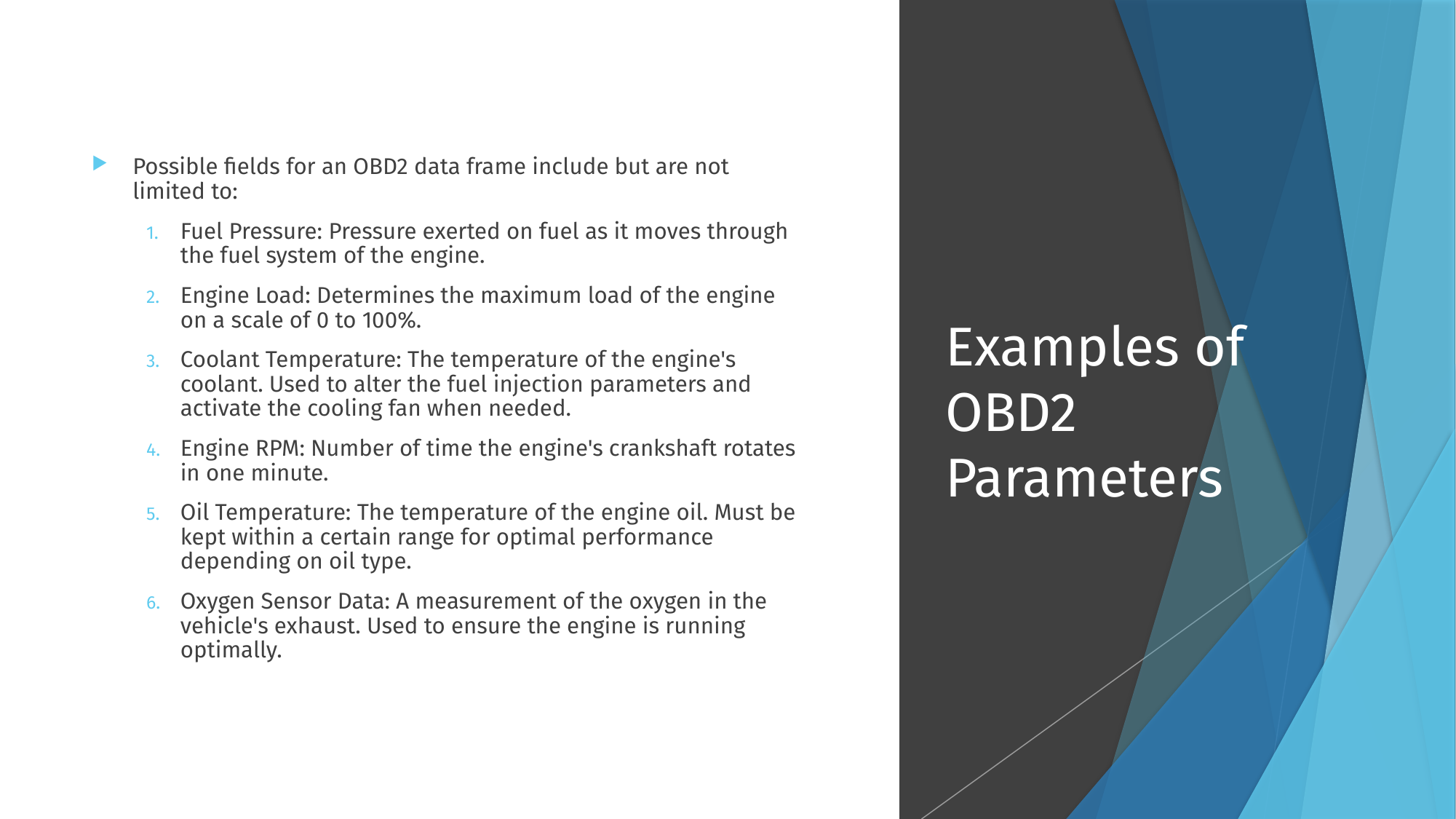

Possible fields for an OBD2 data frame include but are not limited to:
Fuel Pressure: Pressure exerted on fuel as it moves through the fuel system of the engine.
Engine Load: Determines the maximum load of the engine on a scale of 0 to 100%.
Coolant Temperature: The temperature of the engine's coolant. Used to alter the fuel injection parameters and activate the cooling fan when needed.
Engine RPM: Number of time the engine's crankshaft rotates in one minute.
Oil Temperature: The temperature of the engine oil. Must be kept within a certain range for optimal performance depending on oil type.
Oxygen Sensor Data: A measurement of the oxygen in the vehicle's exhaust. Used to ensure the engine is running optimally.

# Examples of OBD2 Parameters